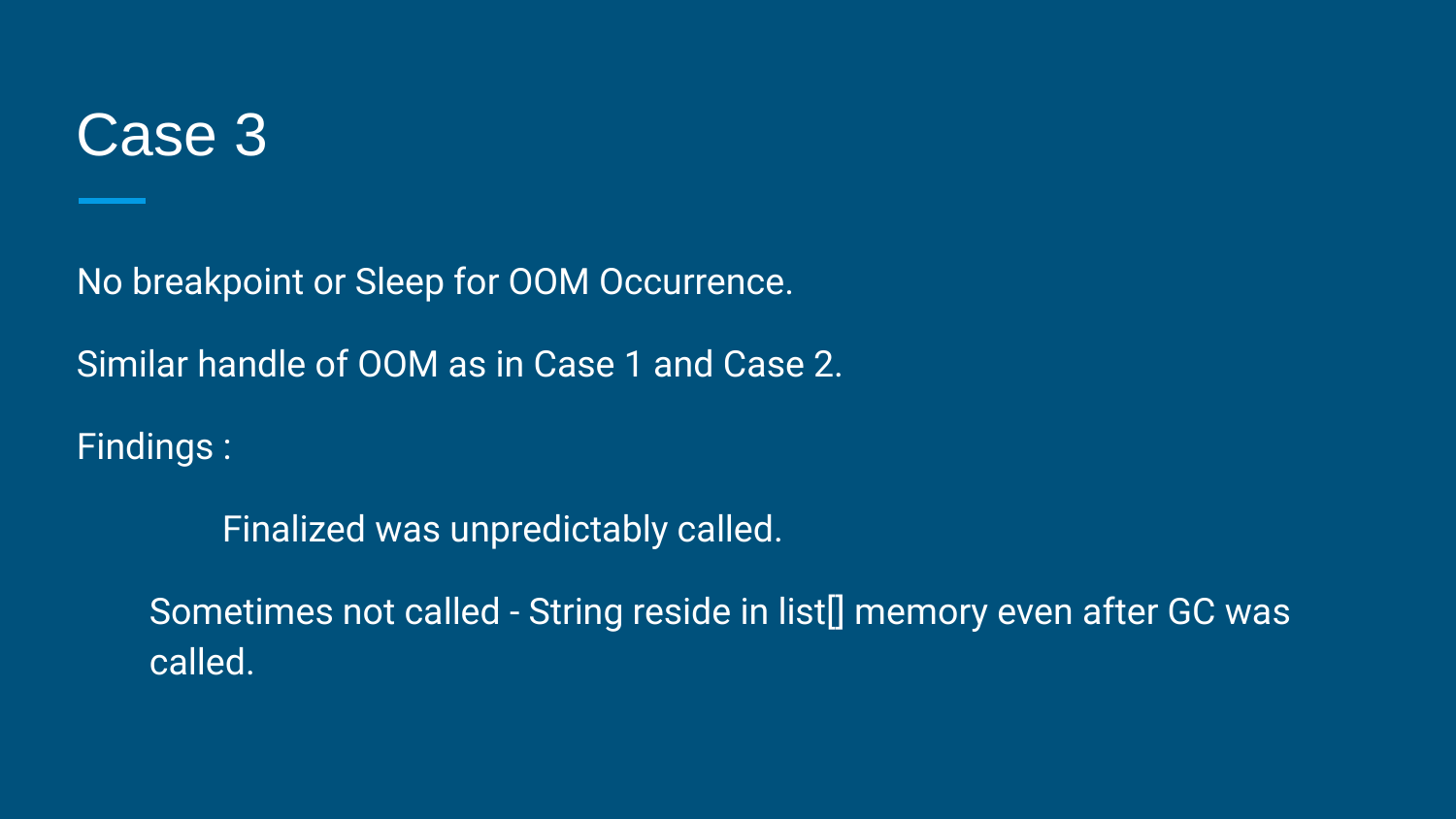

# Case 3
No breakpoint or Sleep for OOM Occurrence.
Similar handle of OOM as in Case 1 and Case 2.
Findings :
	Finalized was unpredictably called.
Sometimes not called - String reside in list[] memory even after GC was called.